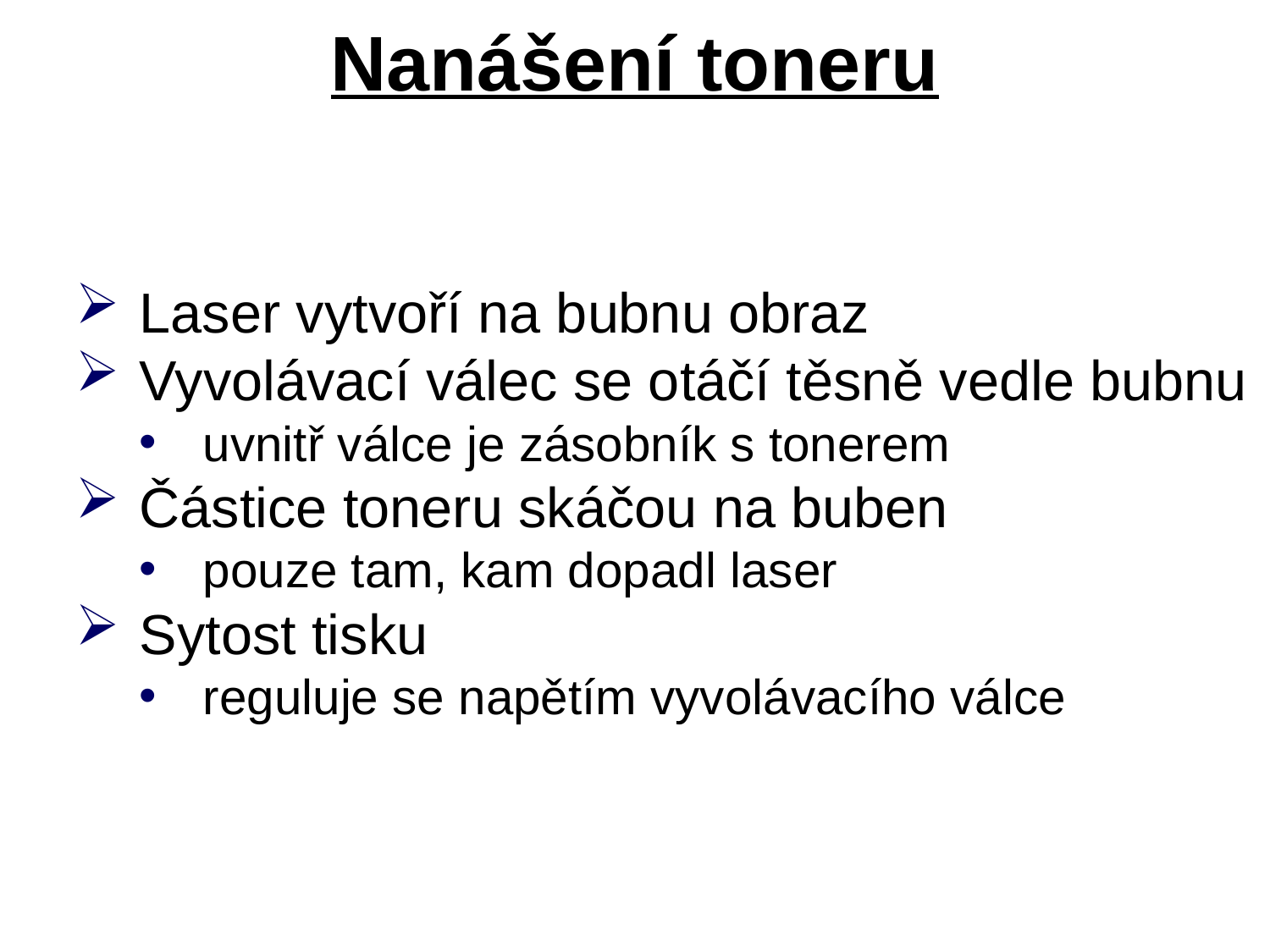

# Nanášení toneru
Laser vytvoří na bubnu obraz
Vyvolávací válec se otáčí těsně vedle bubnu
uvnitř válce je zásobník s tonerem
Částice toneru skáčou na buben
pouze tam, kam dopadl laser
Sytost tisku
reguluje se napětím vyvolávacího válce